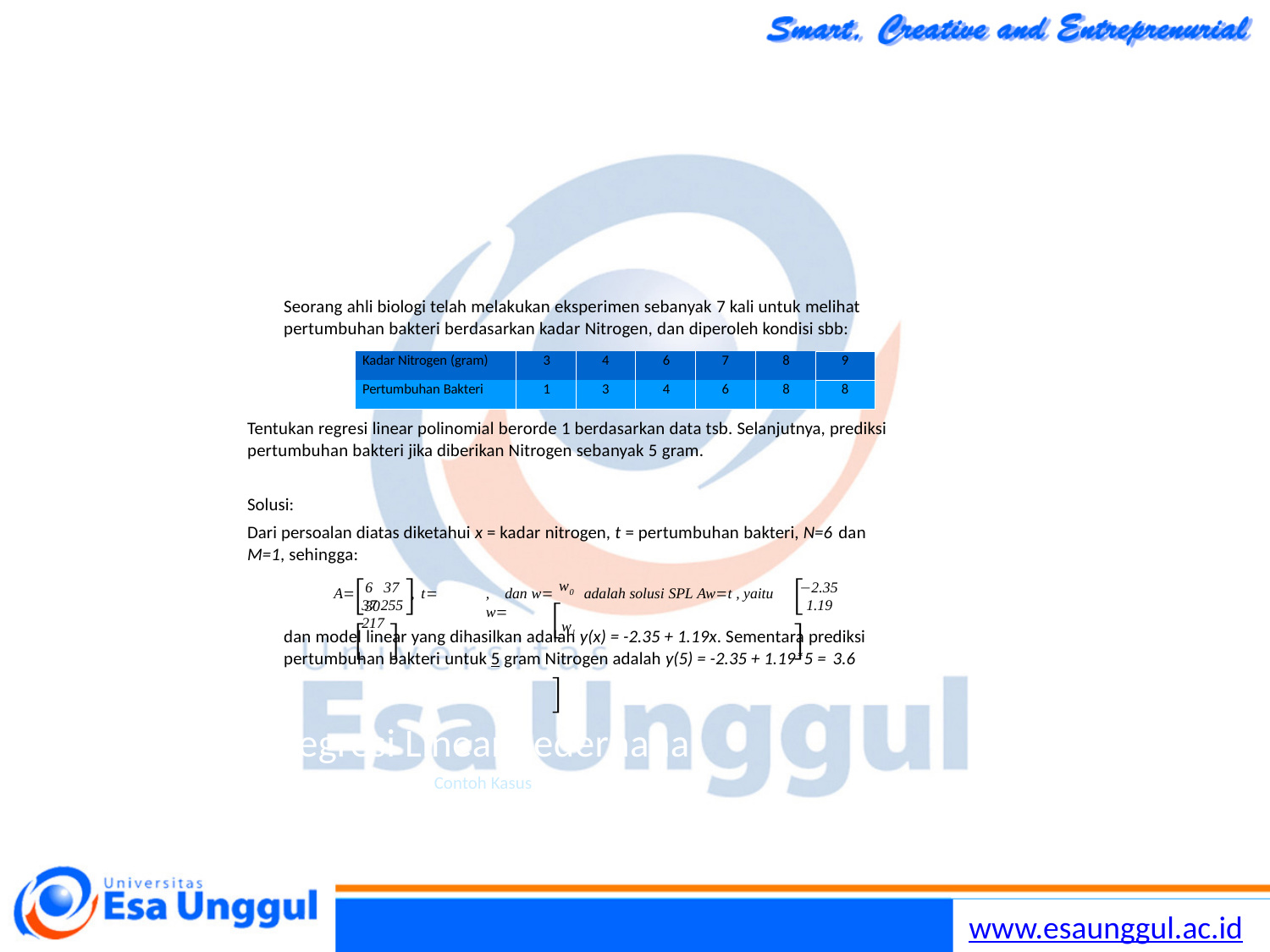

Seorang ahli biologi telah melakukan eksperimen sebanyak 7 kali untuk melihat  pertumbuhan bakteri berdasarkan kadar Nitrogen, dan diperoleh kondisi sbb:

| Kadar Nitrogen (gram) | 3 | 4 | 6 | 7 | 8 | 9 |
| --- | --- | --- | --- | --- | --- | --- |
| Pertumbuhan Bakteri | 1 | 3 | 4 | 6 | 8 | 8 |
Tentukan regresi linear polinomial berorde 1 berdasarkan data tsb. Selanjutnya, prediksi  pertumbuhan bakteri jika diberikan Nitrogen sebanyak 5 gram.

Solusi:
Dari persoalan diatas diketahui x = kadar nitrogen, t = pertumbuhan bakteri, N=6 dan
M=1, sehingga:
[w1]
[	]	[ ]
[	]
w
6   37	30
−2.35
1.19
A=
, t=
,    dan w=	adalah solusi SPL Aw=t , yaitu w=
0
37 255	217
dan model linear yang dihasilkan adalah y(x) = -2.35 + 1.19x. Sementara prediksi  pertumbuhan bakteri untuk 5 gram Nitrogen adalah y(5) = -2.35 + 1.19*5 = 3.6
Regresi Linear Sederhana
Contoh Kasus